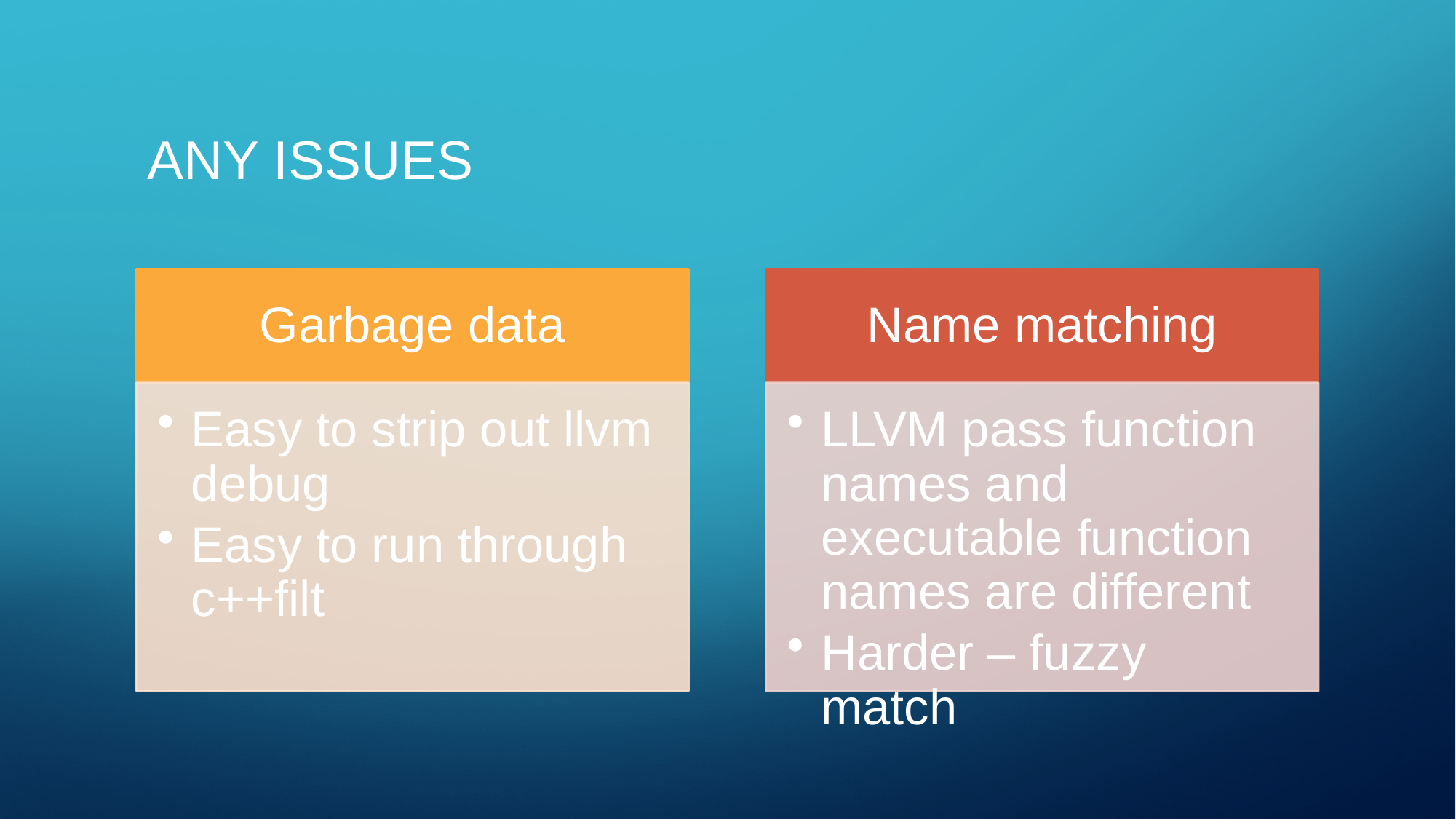

# Any issues
Garbage data
Easy to strip out llvm debug
Easy to run through c++filt
Name matching
LLVM pass function names and executable function names are different
Harder – fuzzy match